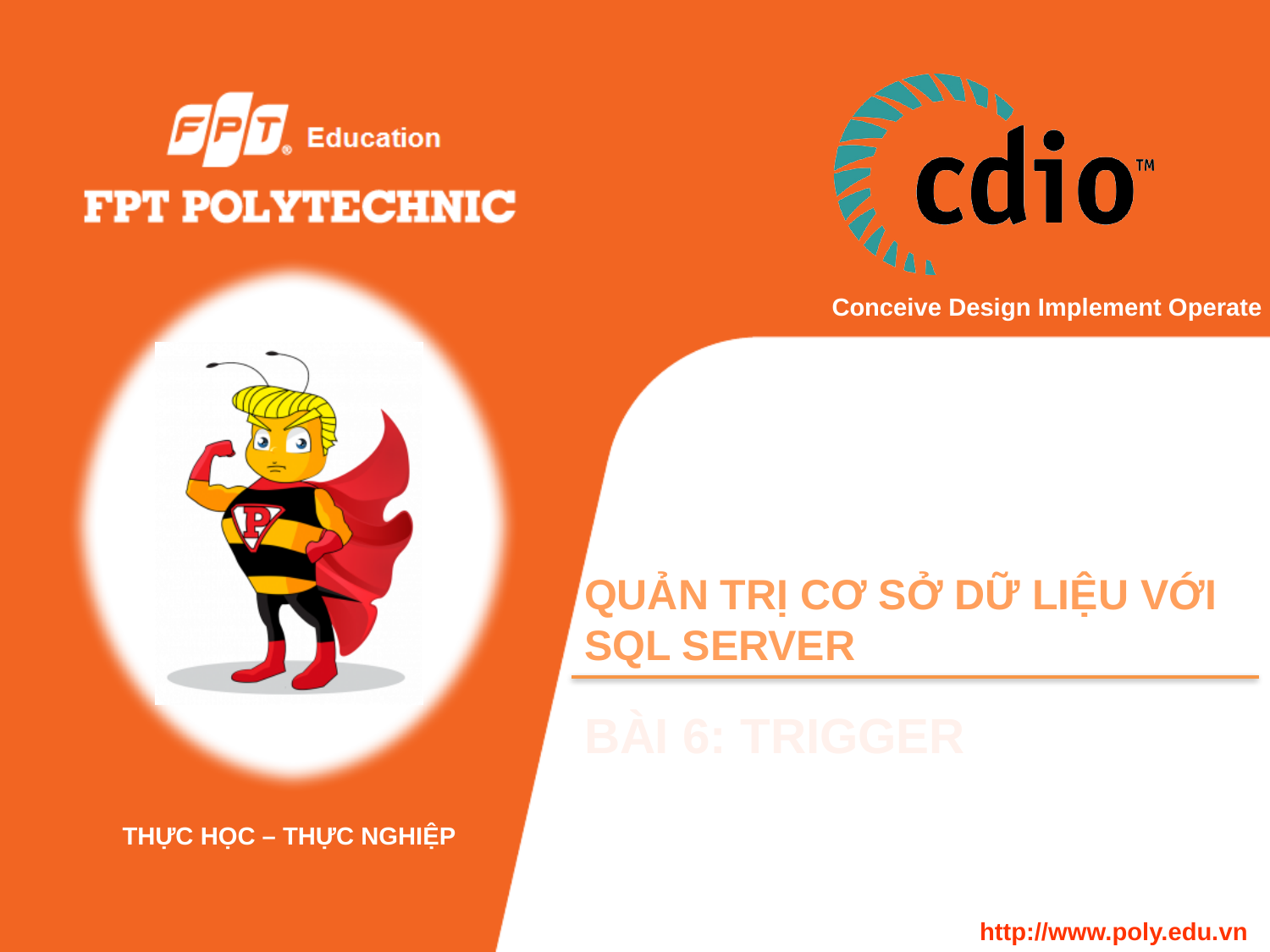

# Quản trị cơ sở dữ liệu với SQL Server
Bài 6: Trigger